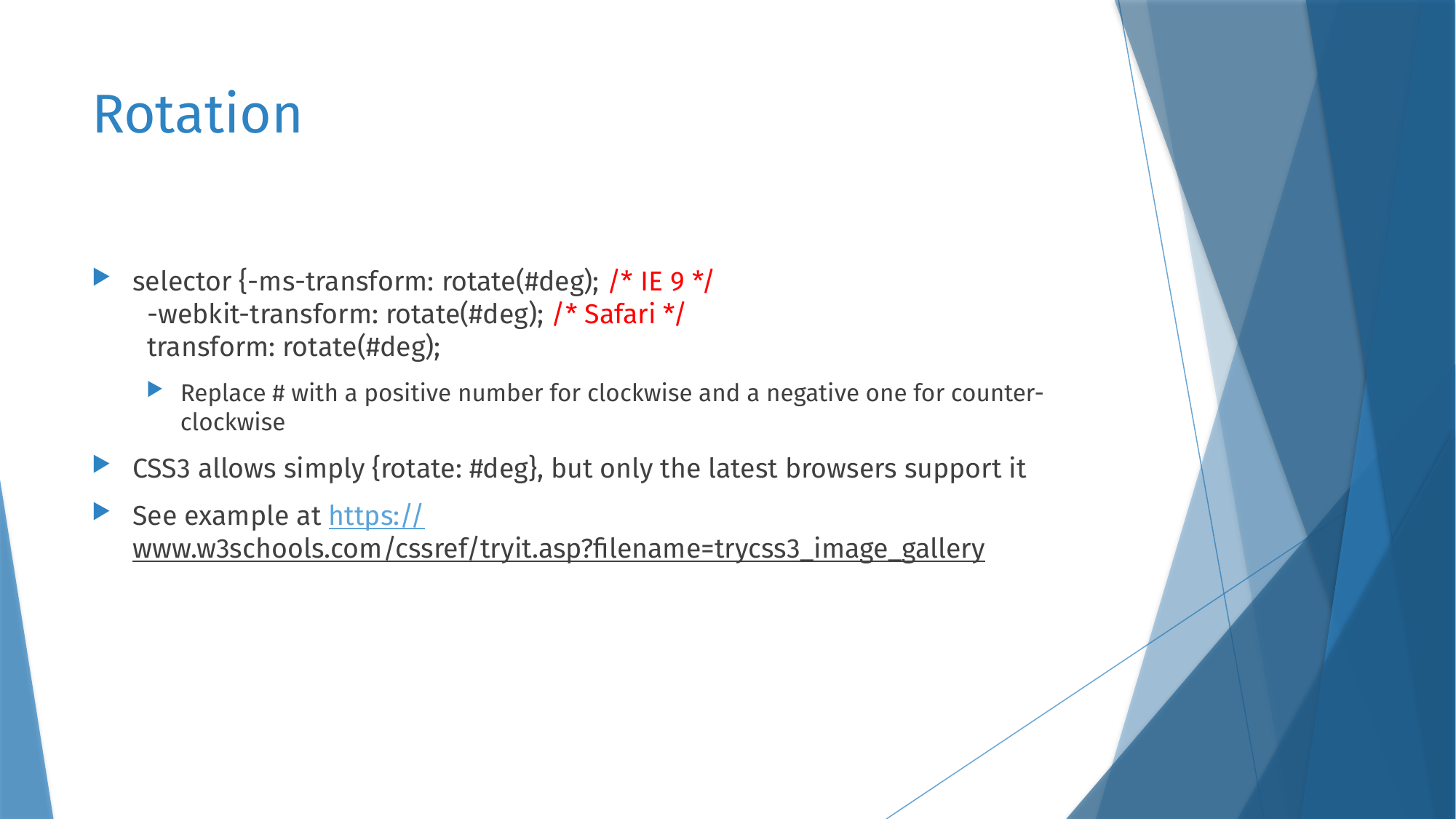

# Rotation
selector {-ms-transform: rotate(#deg); /* IE 9 */
  -webkit-transform: rotate(#deg); /* Safari */
  transform: rotate(#deg);
Replace # with a positive number for clockwise and a negative one for counter-clockwise
CSS3 allows simply {rotate: #deg}, but only the latest browsers support it
See example at https://www.w3schools.com/cssref/tryit.asp?filename=trycss3_image_gallery